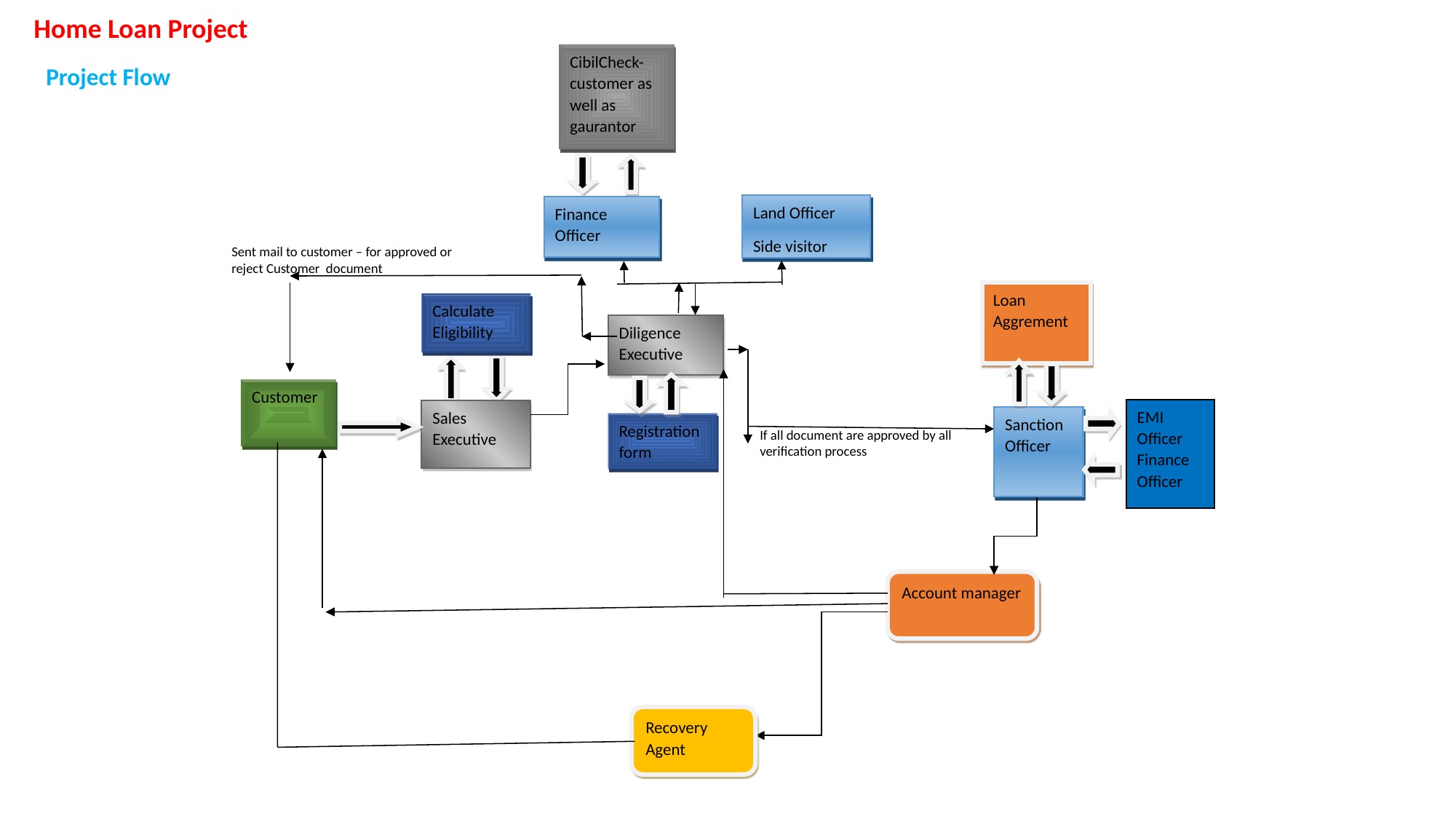

Home Loan Project
  Project Flow
CibilCheck-customer as well as gaurantor

Land Officer
Side visitor
Finance Officer
Sent mail to customer – for approved or reject Customer  document
Loan Aggrement
Calculate Eligibility
Diligence Executive

Customer
EMI Officer Finance Officer
Sales Executive
Sanction Officer

Registration form

If all document are approved by all verification process

Account manager
Recovery Agent